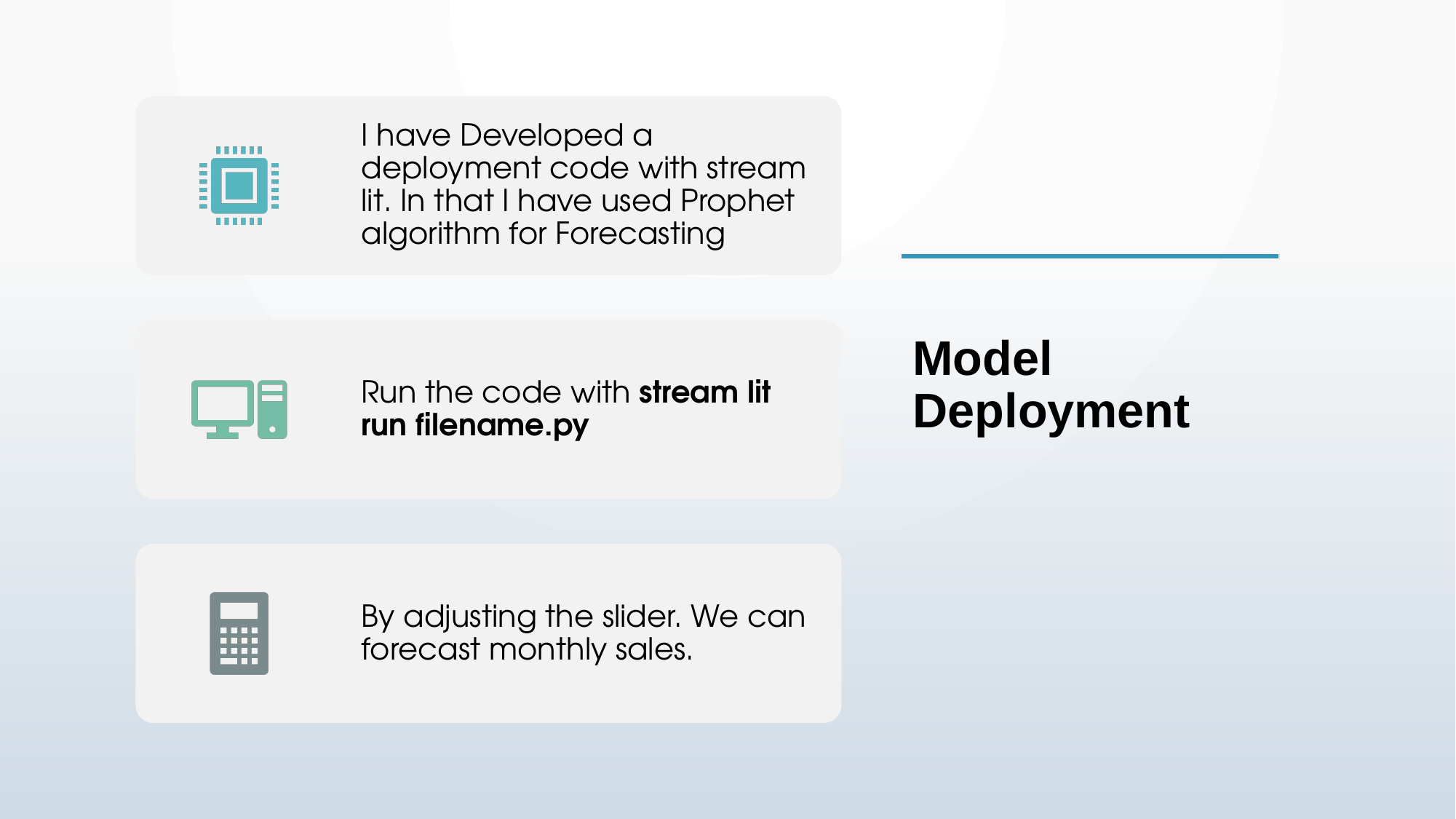

I have Developed a deployment code with stream lit. In that I have used Prophet algorithm for Forecasting
Run the code with stream lit run filename.py
By adjusting the slider. We can forecast monthly sales.

# Model Deployment